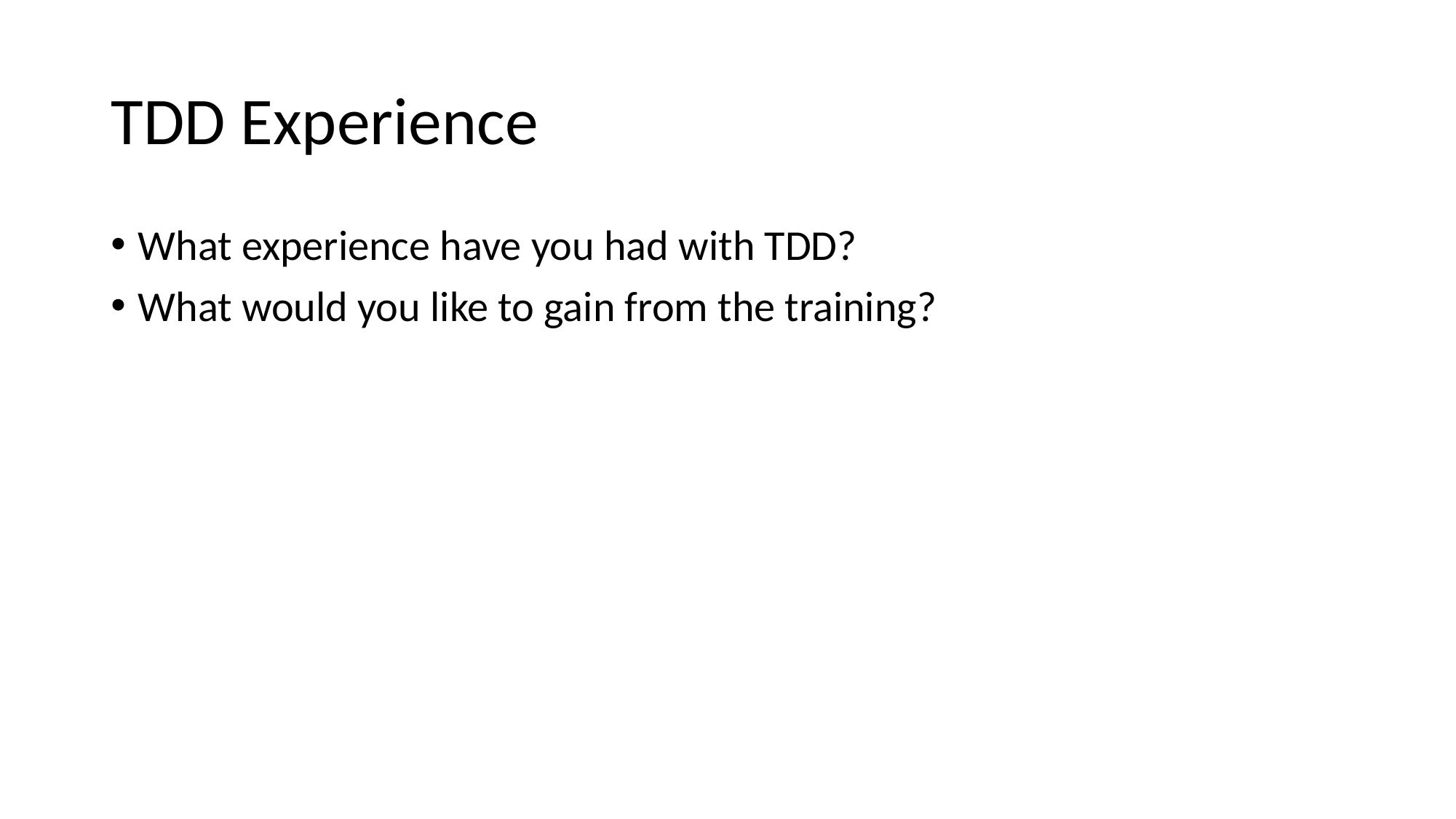

# TDD Experience
What experience have you had with TDD?
What would you like to gain from the training?